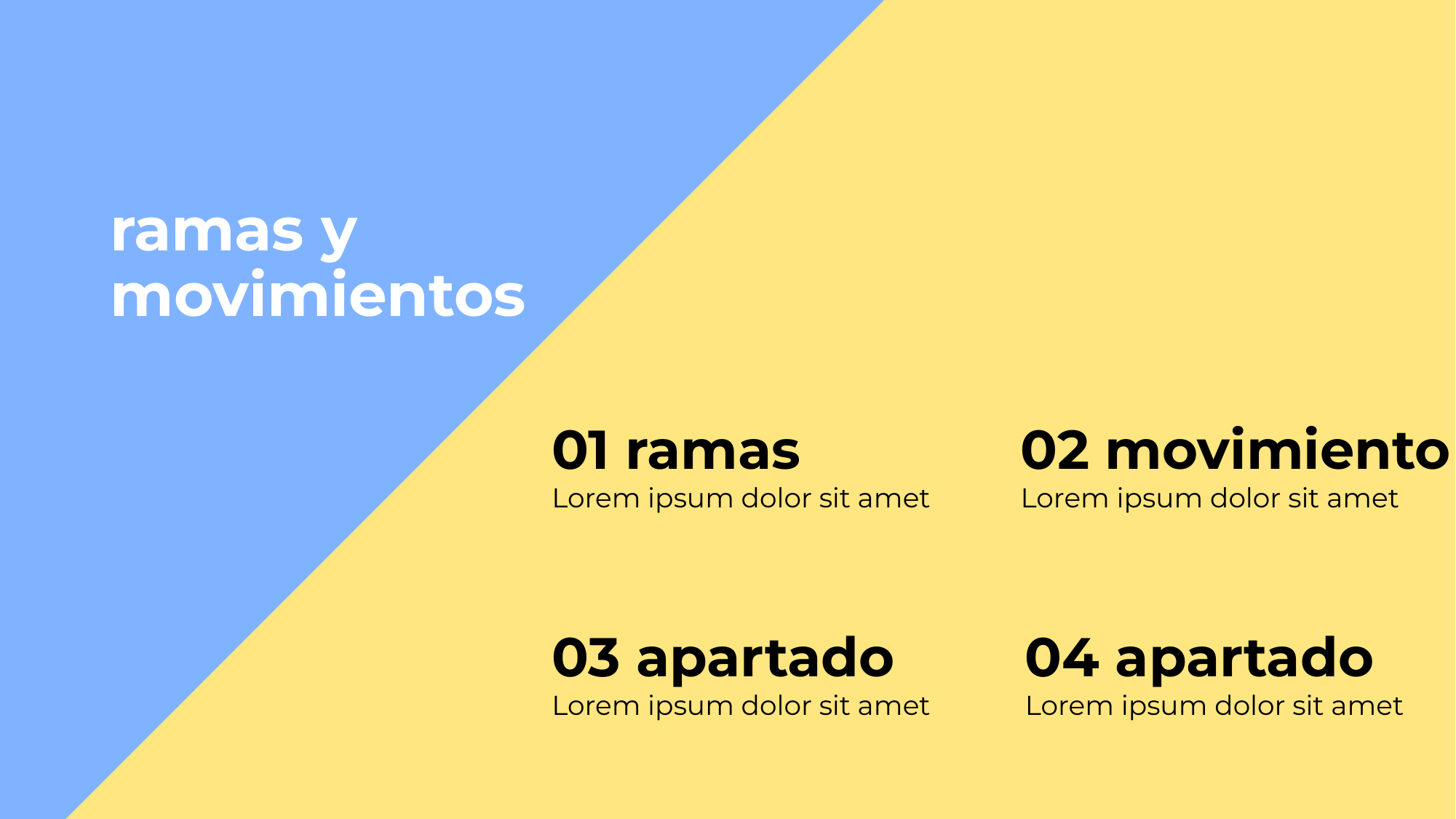

# ramas y movimientos
01 ramas
Lorem ipsum dolor sit amet
02 movimiento
Lorem ipsum dolor sit amet

03 apartado
Lorem ipsum dolor sit amet
04 apartado
Lorem ipsum dolor sit amet